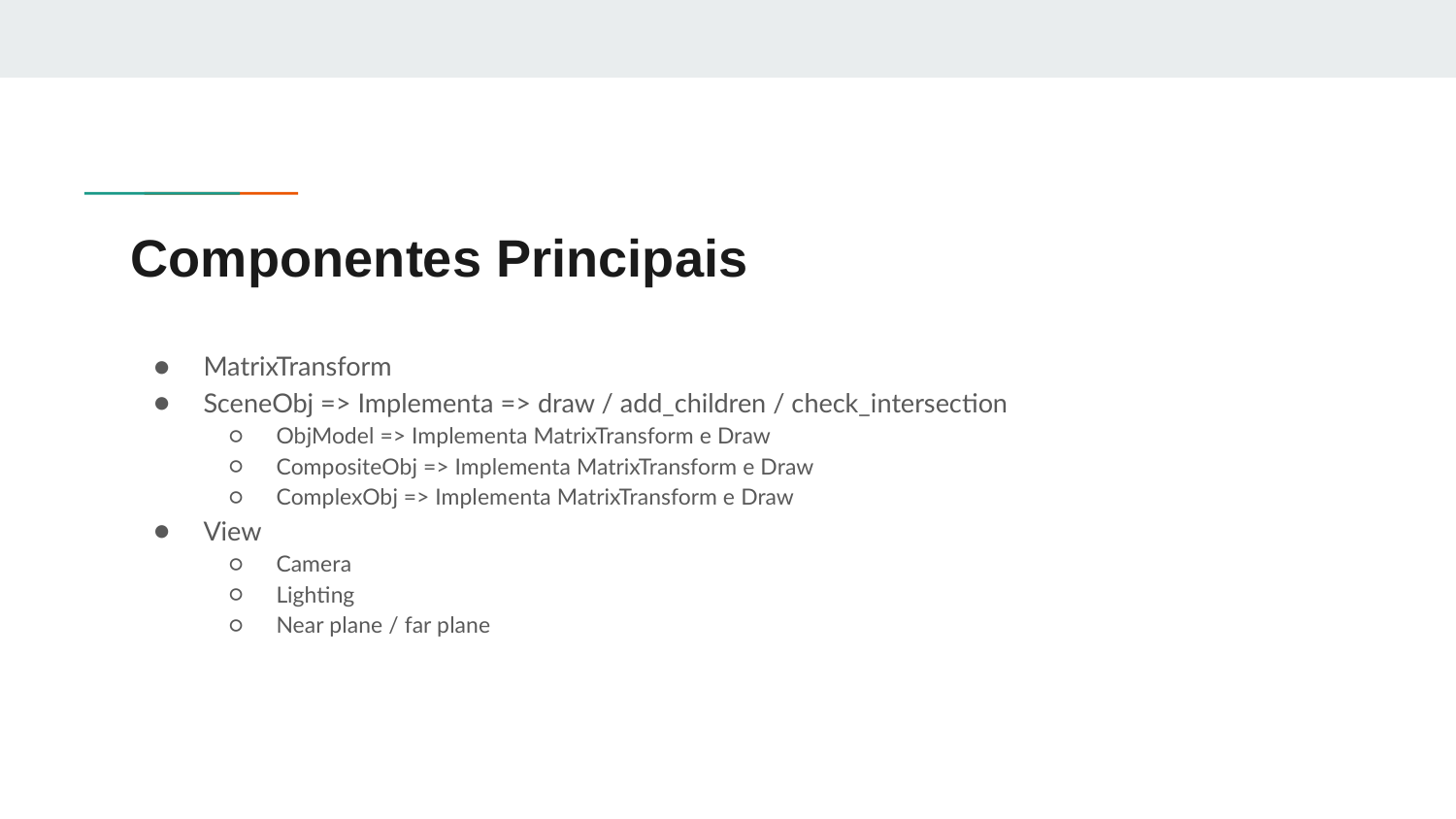

# Componentes Principais
MatrixTransform
SceneObj => Implementa => draw / add_children / check_intersection
ObjModel => Implementa MatrixTransform e Draw
CompositeObj => Implementa MatrixTransform e Draw
ComplexObj => Implementa MatrixTransform e Draw
View
Camera
Lighting
Near plane / far plane